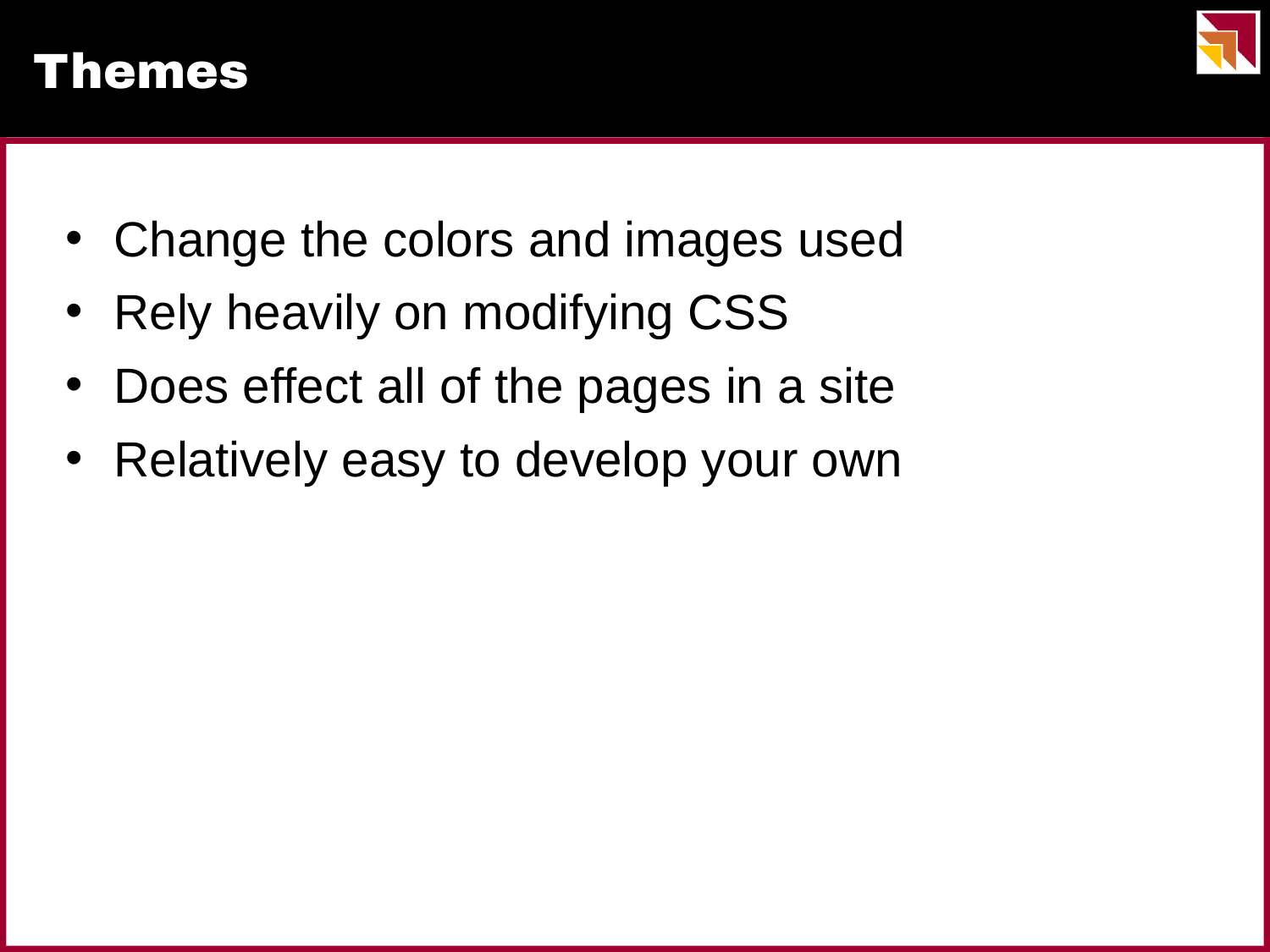

# Themes
Change the colors and images used
Rely heavily on modifying CSS
Does effect all of the pages in a site
Relatively easy to develop your own